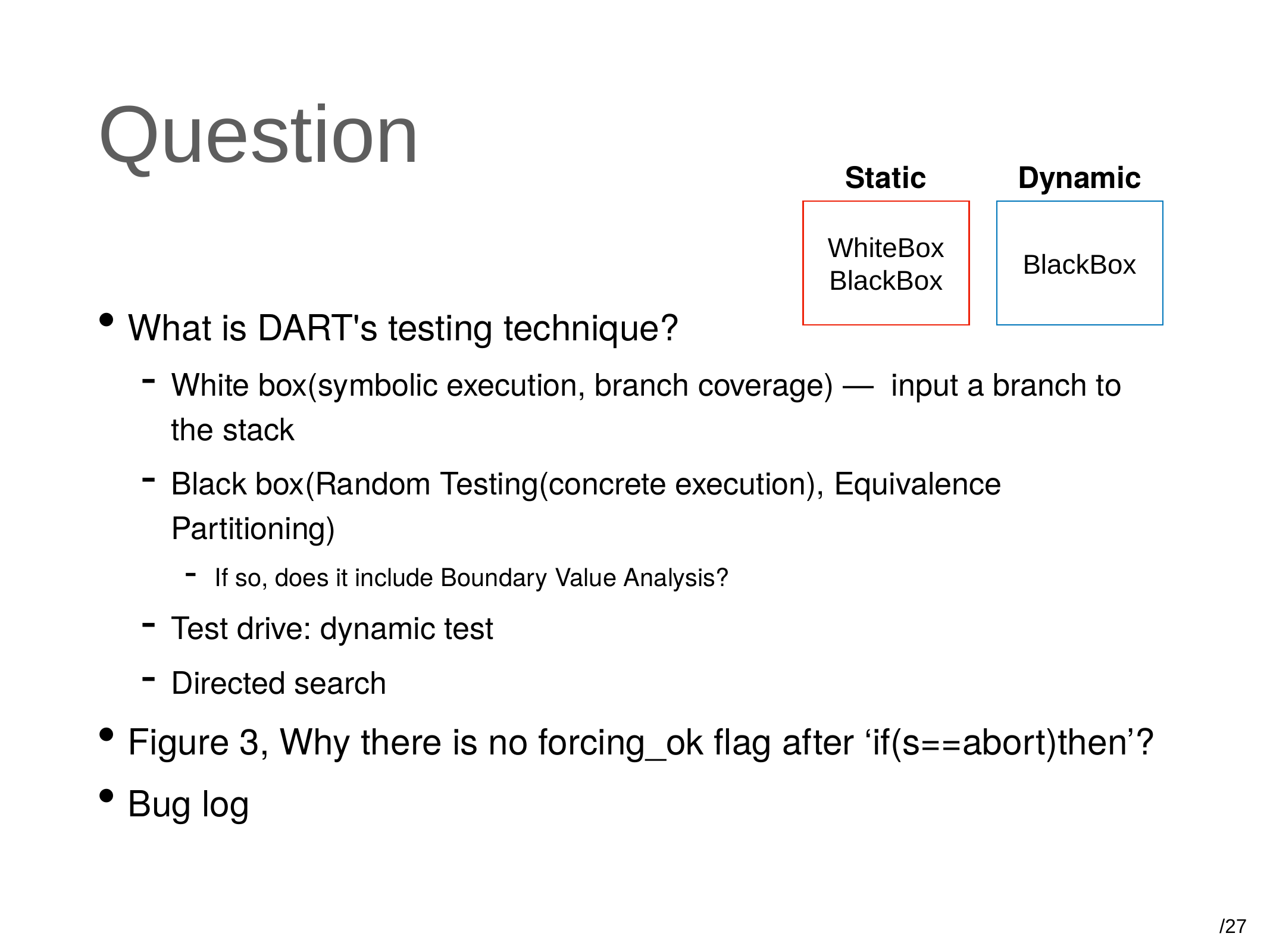

# Question
Static
WhiteBox
BlackBox
Dynamic
BlackBox
What is DART's testing technique?
White box(symbolic execution, branch coverage) —  input a branch to the stack
Black box(Random Testing(concrete execution), Equivalence Partitioning)
If so, does it include Boundary Value Analysis?
Test drive: dynamic test
Directed search
Figure 3, Why there is no forcing_ok flag after ‘if(s==abort)then’?
Bug log
27